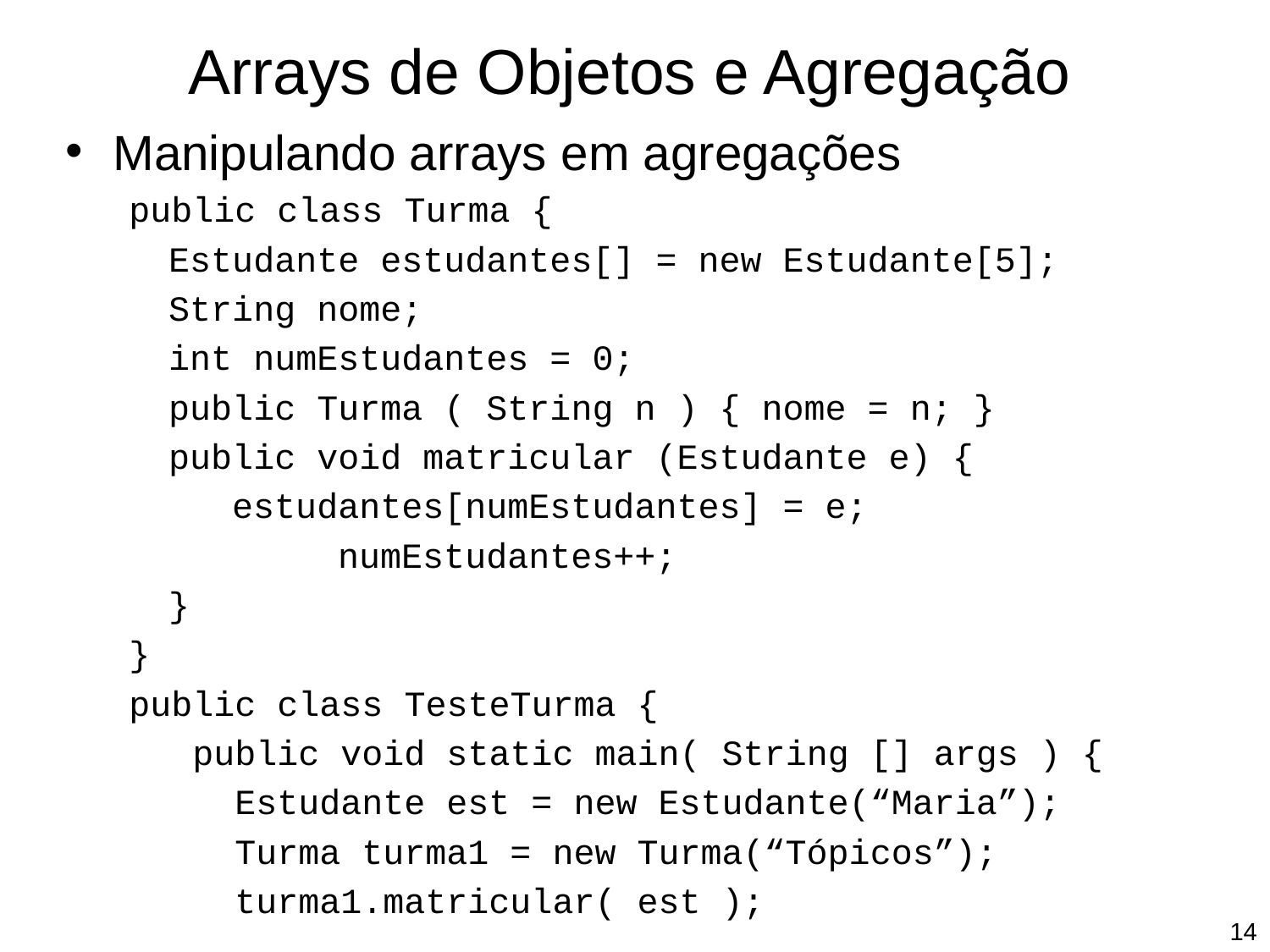

Arrays de Objetos e Agregação
Manipulando arrays em agregações
public class Turma {
	Estudante estudantes[] = new Estudante[5];
 	String nome;
	int numEstudantes = 0;
	public Turma ( String n ) { nome = n; }
	public void matricular (Estudante e) {
	   estudantes[numEstudantes] = e;
		  numEstudantes++;
	}
}
public class TesteTurma {
   public void static main( String [] args ) {
     Estudante est = new Estudante(“Maria”);
     Turma turma1 = new Turma(“Tópicos”);
     turma1.matricular( est );
14